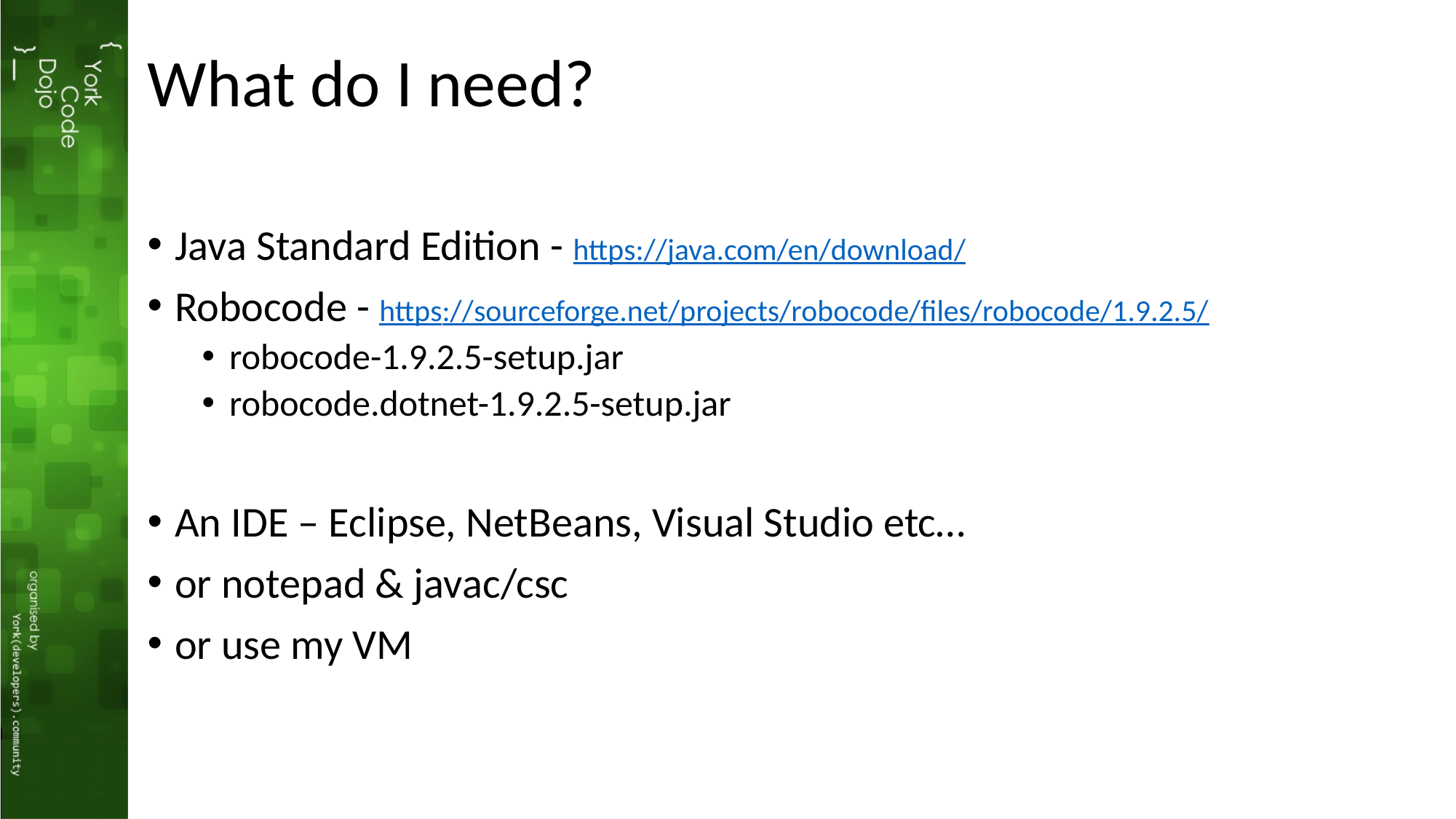

# What do I need?
Java Standard Edition - https://java.com/en/download/
Robocode - https://sourceforge.net/projects/robocode/files/robocode/1.9.2.5/
robocode-1.9.2.5-setup.jar
robocode.dotnet-1.9.2.5-setup.jar

An IDE – Eclipse, NetBeans, Visual Studio etc…
or notepad & javac/csc
or use my VM